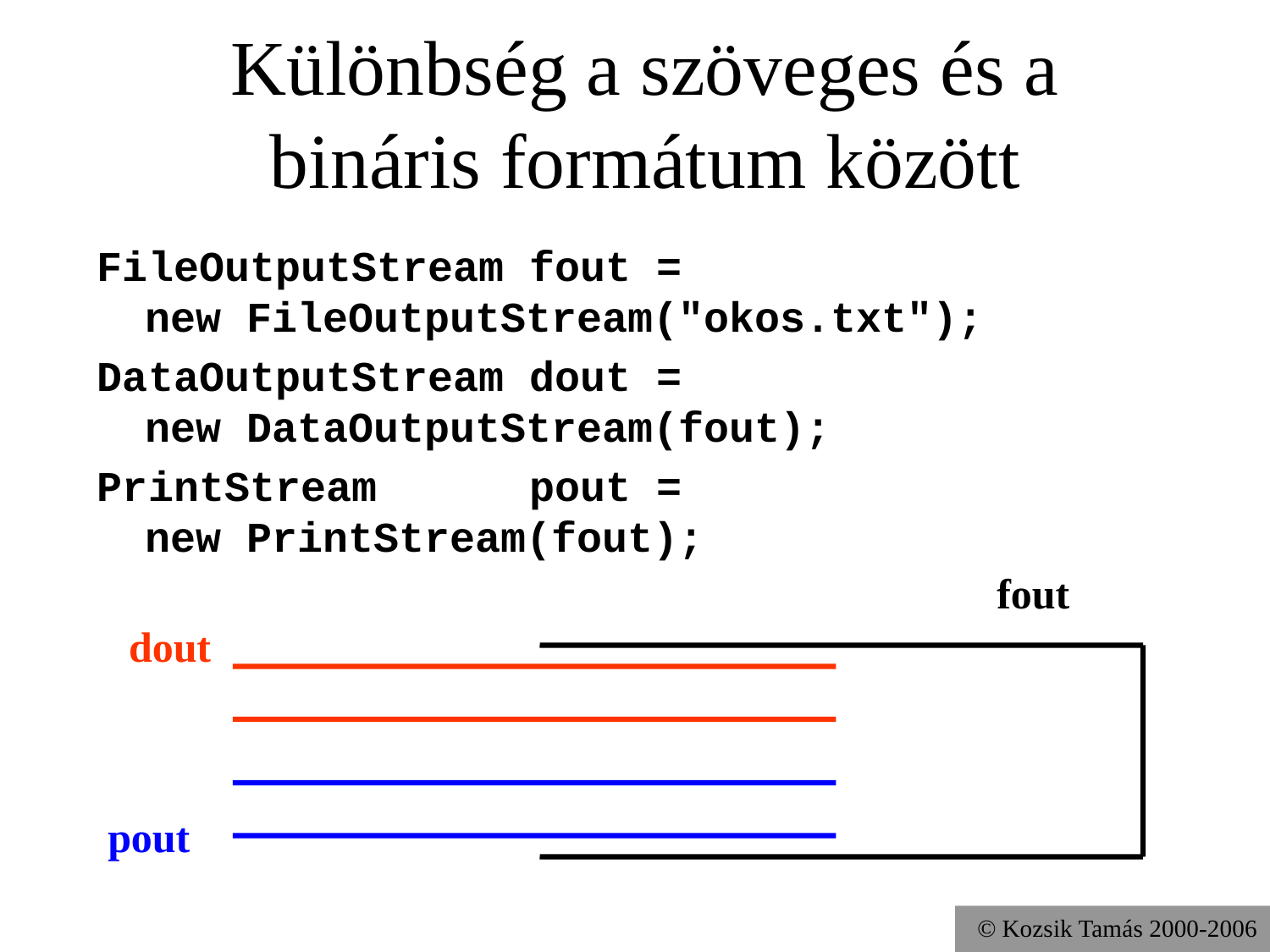

# Különbség a szöveges és a bináris formátum között
FileOutputStream fout =
new FileOutputStream("okos.txt");
DataOutputStream dout =
new DataOutputStream(fout);
PrintStream      pout =
new PrintStream(fout);
fout
dout

pout

© Kozsik Tamás 2000-2006